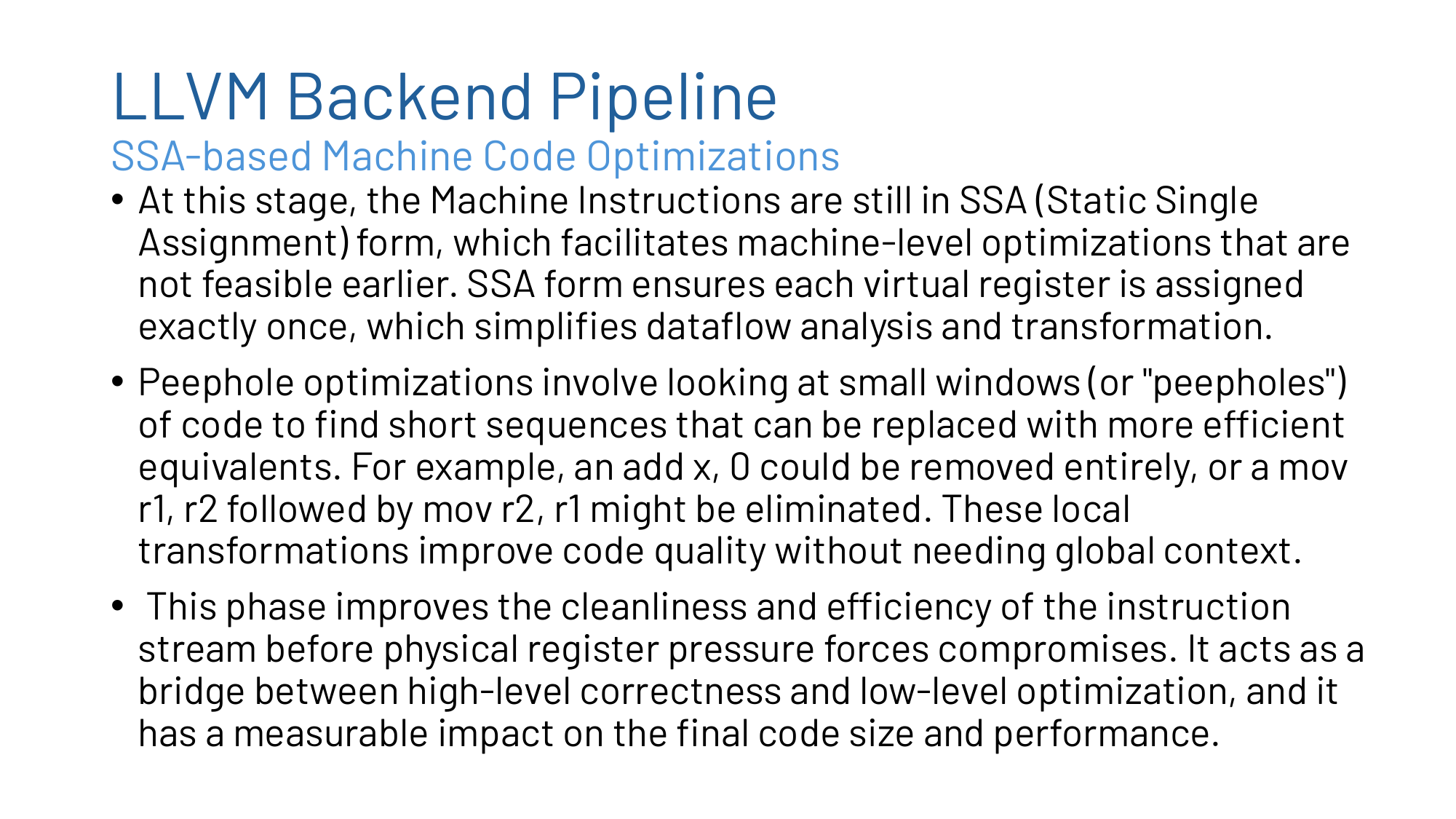

# LLVM Backend Pipeline SSA-based Machine Code Optimizations
At this stage, the Machine Instructions are still in SSA (Static Single Assignment) form, which facilitates machine-level optimizations that are not feasible earlier. SSA form ensures each virtual register is assigned exactly once, which simplifies dataflow analysis and transformation.
Peephole optimizations involve looking at small windows (or "peepholes") of code to find short sequences that can be replaced with more efficient equivalents. For example, an add x, 0 could be removed entirely, or a mov r1, r2 followed by mov r2, r1 might be eliminated. These local transformations improve code quality without needing global context.
 This phase improves the cleanliness and efficiency of the instruction stream before physical register pressure forces compromises. It acts as a bridge between high-level correctness and low-level optimization, and it has a measurable impact on the final code size and performance.